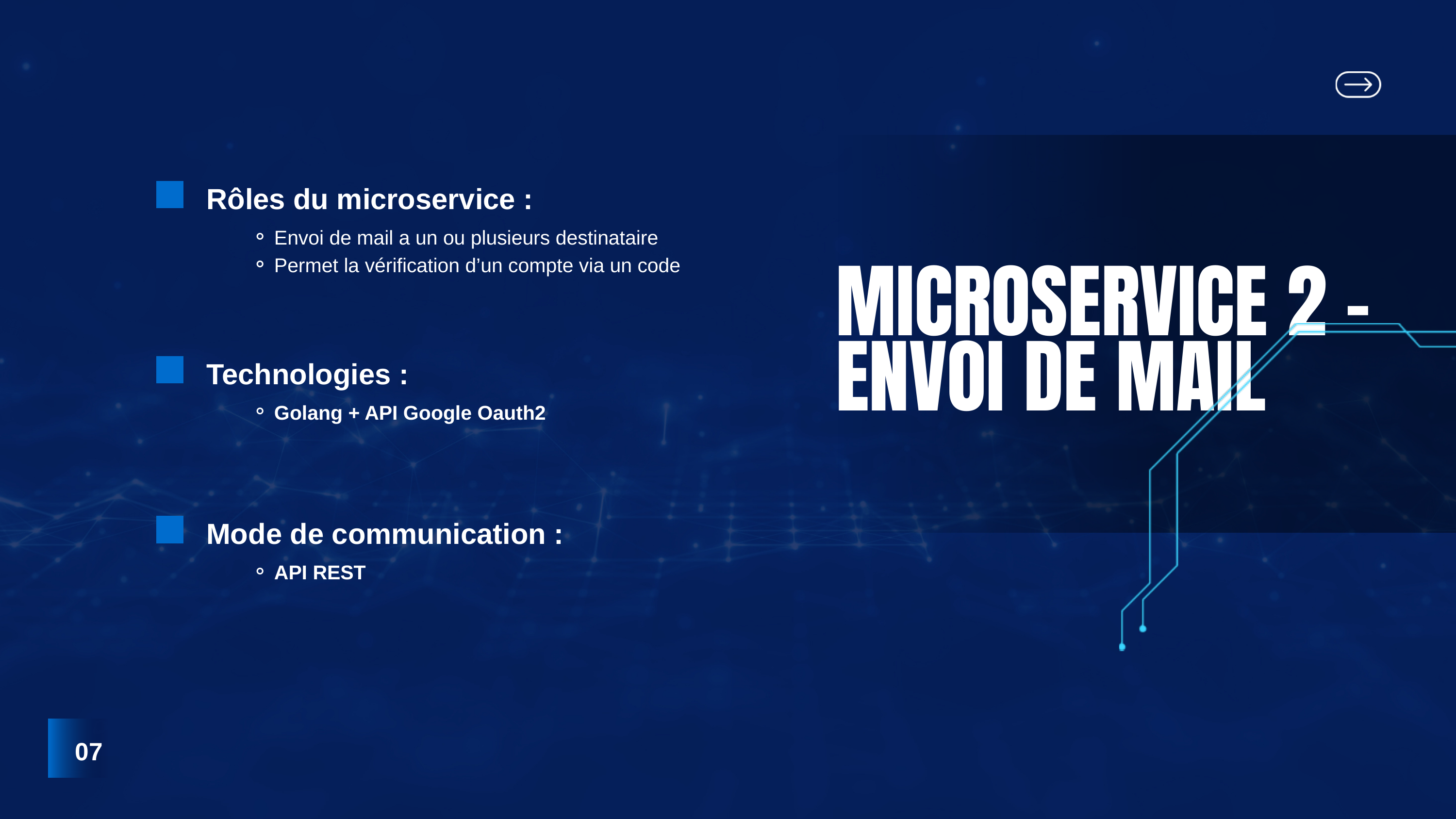

Rôles du microservice :

Envoi de mail a un ou plusieurs destinataire
Permet la vérification d’un compte via un code

MICROSERVICE 2 - ENVOI DE MAIL

Technologies :

Golang + API Google Oauth2
Mode de communication :

API REST

07